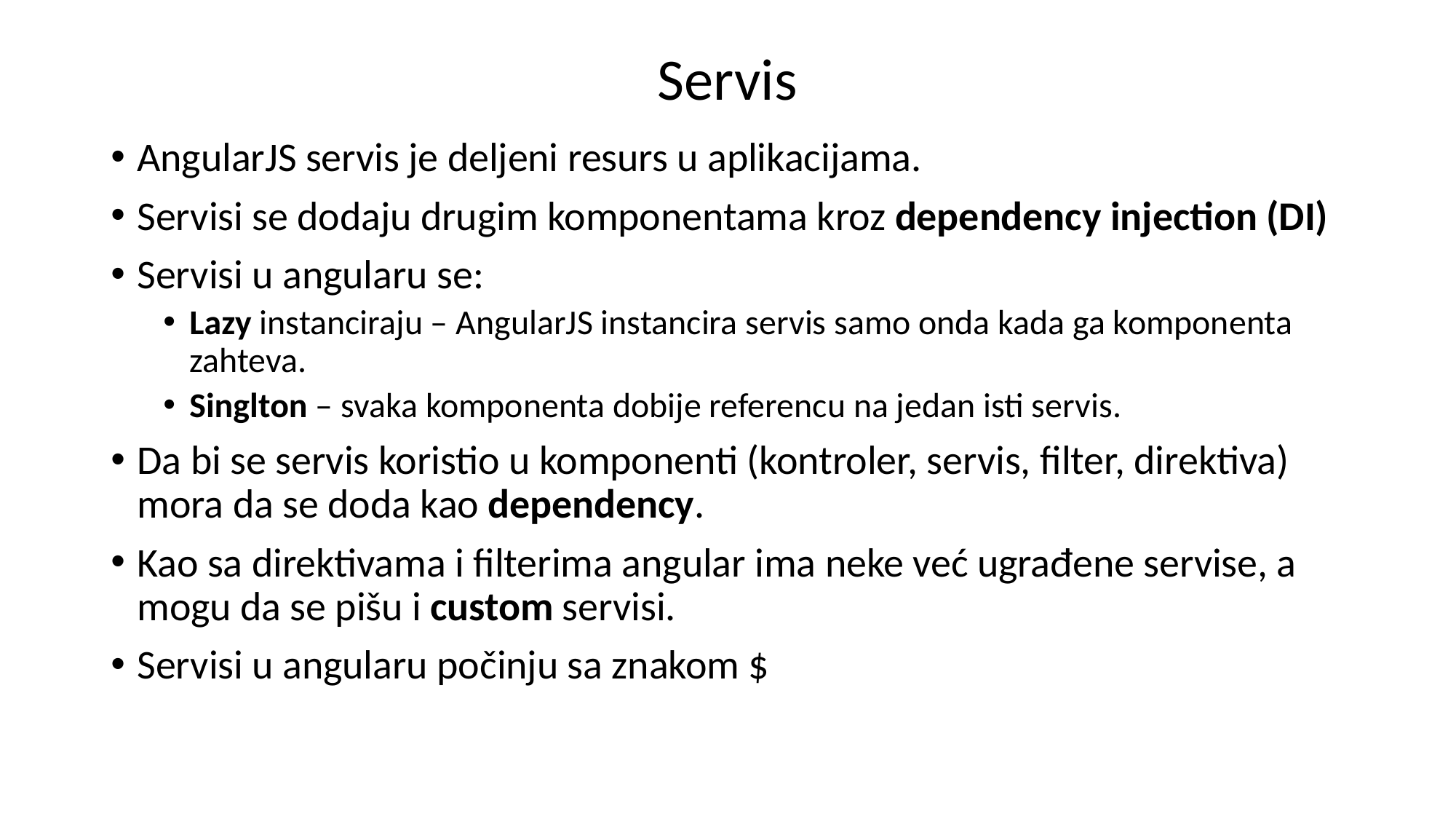

# Servis
AngularJS servis je deljeni resurs u aplikacijama.
Servisi se dodaju drugim komponentama kroz dependency injection (DI)
Servisi u angularu se:
Lazy instanciraju – AngularJS instancira servis samo onda kada ga komponenta zahteva.
Singlton – svaka komponenta dobije referencu na jedan isti servis.
Da bi se servis koristio u komponenti (kontroler, servis, filter, direktiva) mora da se doda kao dependency.
Kao sa direktivama i filterima angular ima neke već ugrađene servise, a mogu da se pišu i custom servisi.
Servisi u angularu počinju sa znakom $